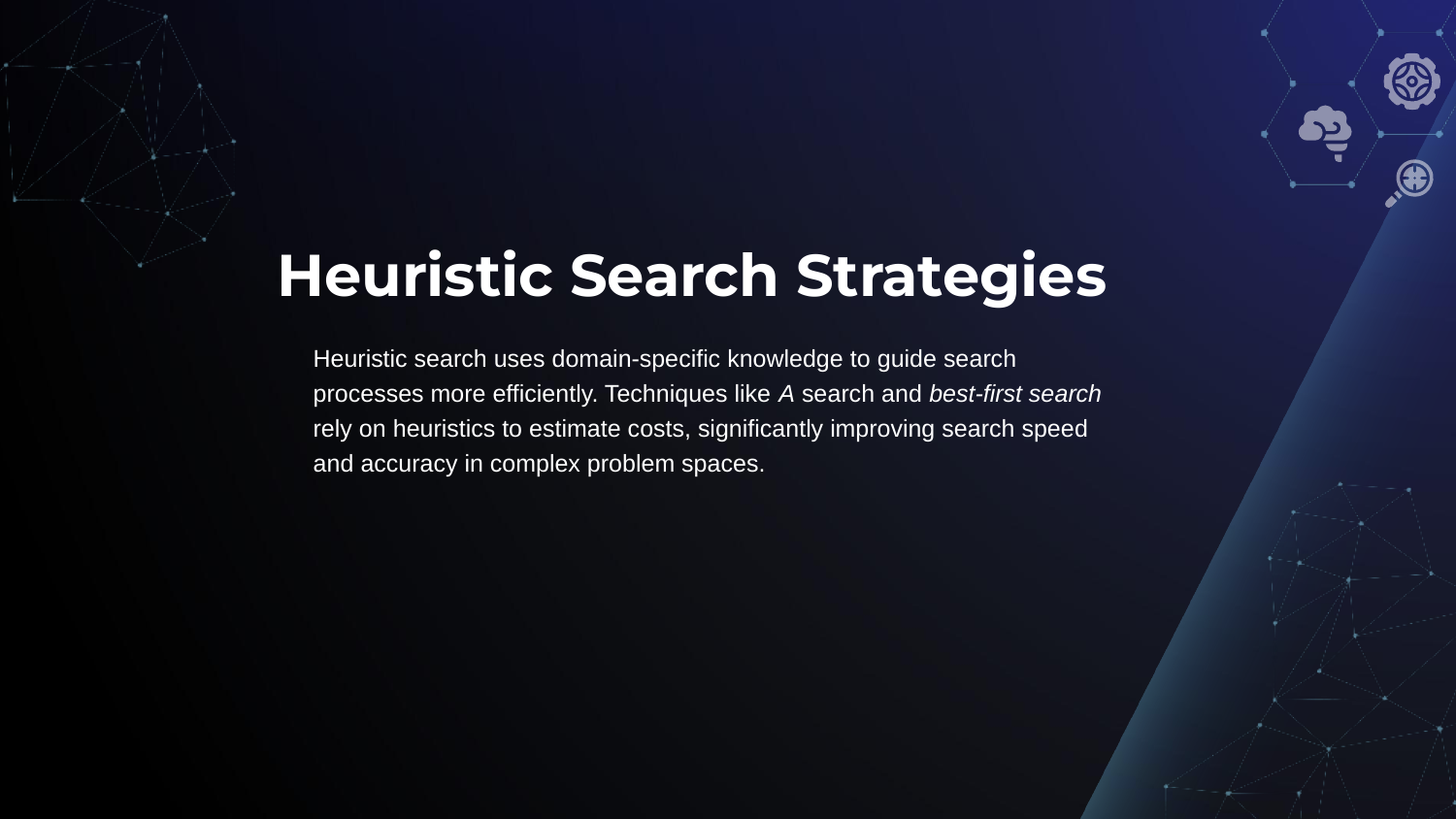

# Heuristic Search Strategies
Heuristic search uses domain-specific knowledge to guide search processes more efficiently. Techniques like A search and best-first search rely on heuristics to estimate costs, significantly improving search speed and accuracy in complex problem spaces.